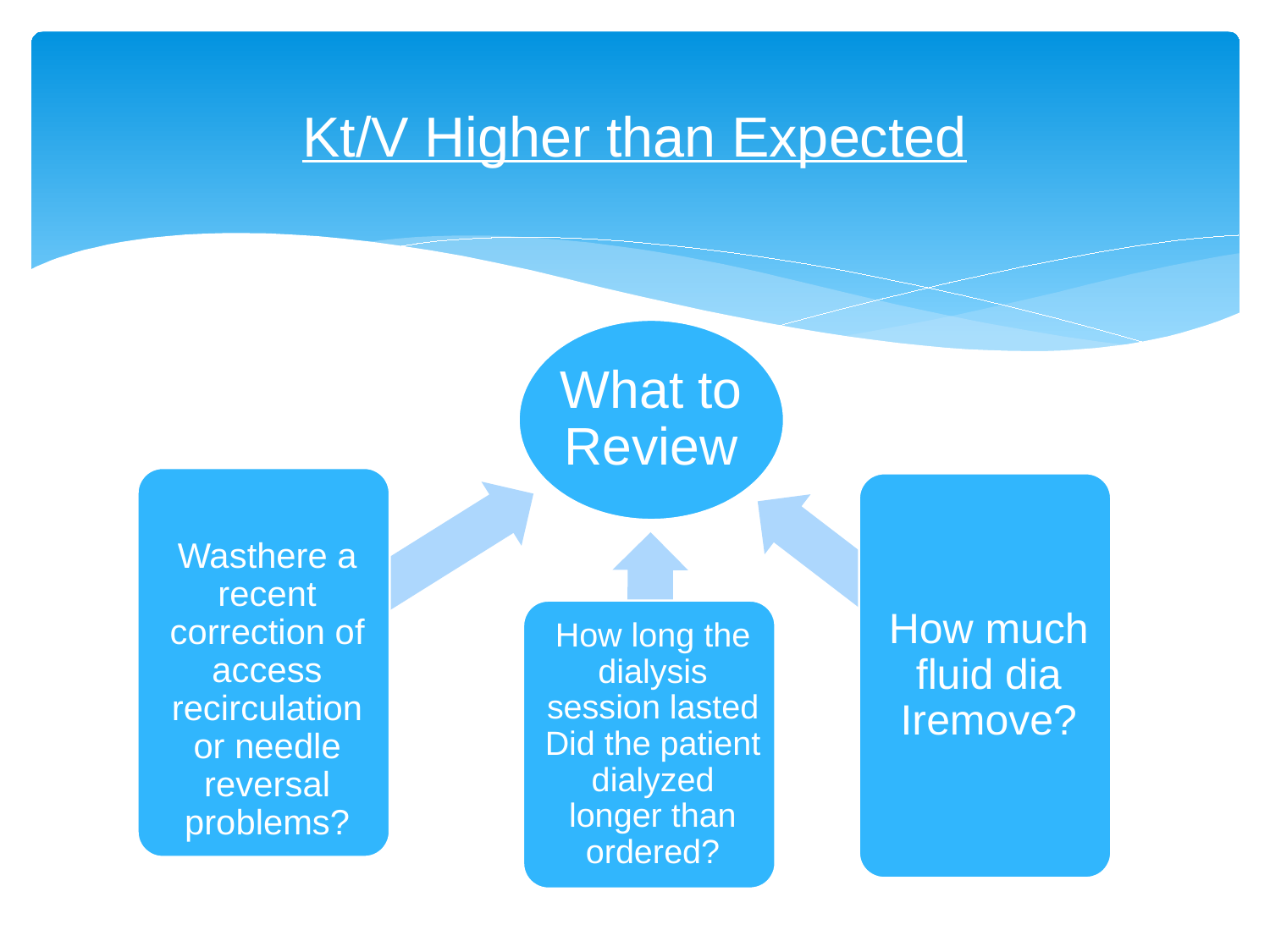

# Kt/V Higher than Expected
What to Review

Wasthere a recent correction of access recirculation or needle reversal problems?
How long the dialysis session lasted Did the patient dialyzed longer than ordered?
How much fluid dia Iremove?